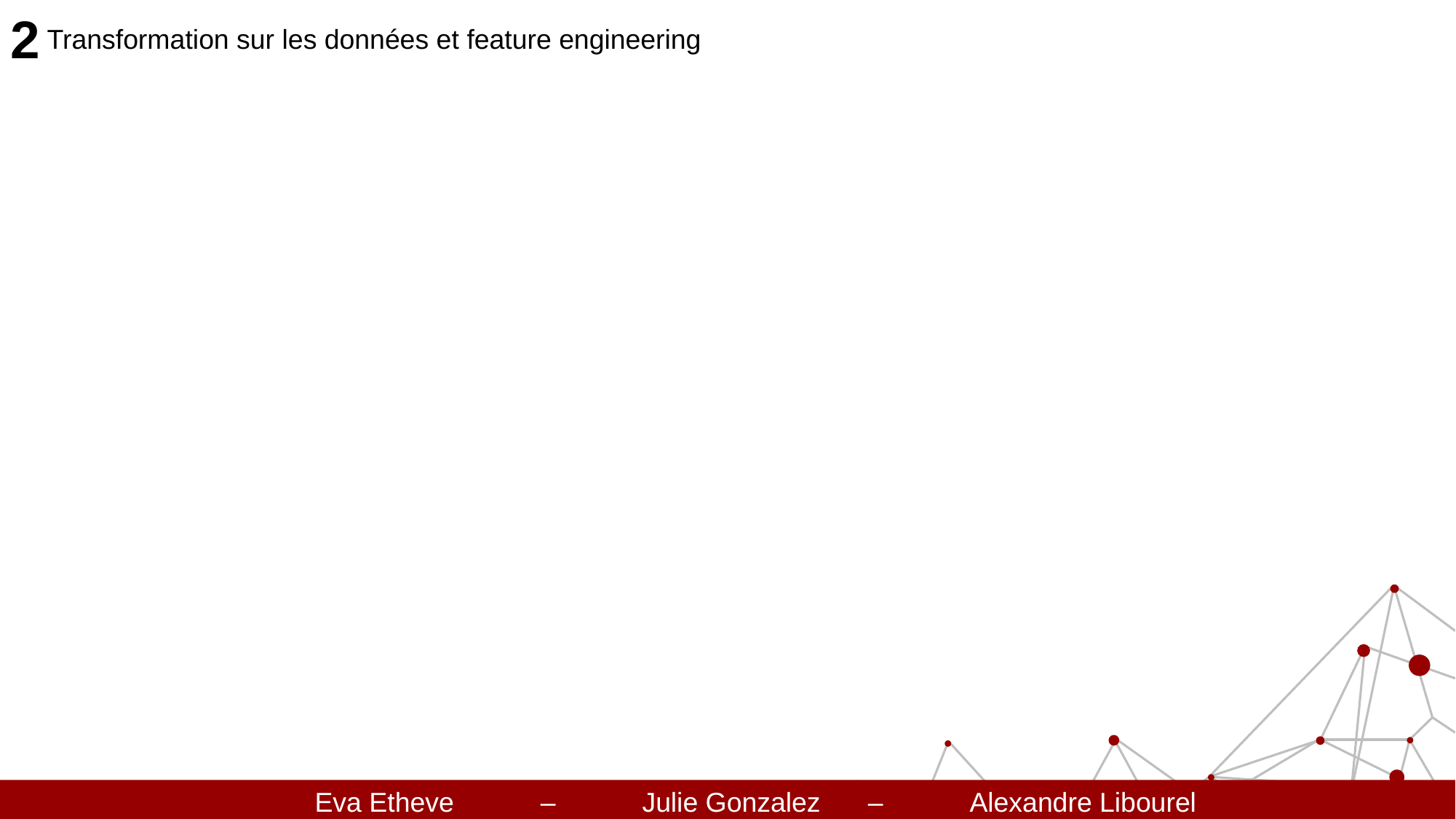

2
Transformation sur les données et feature engineering

Eva Etheve	 – 	Julie Gonzalez	 – 	Alexandre Libourel